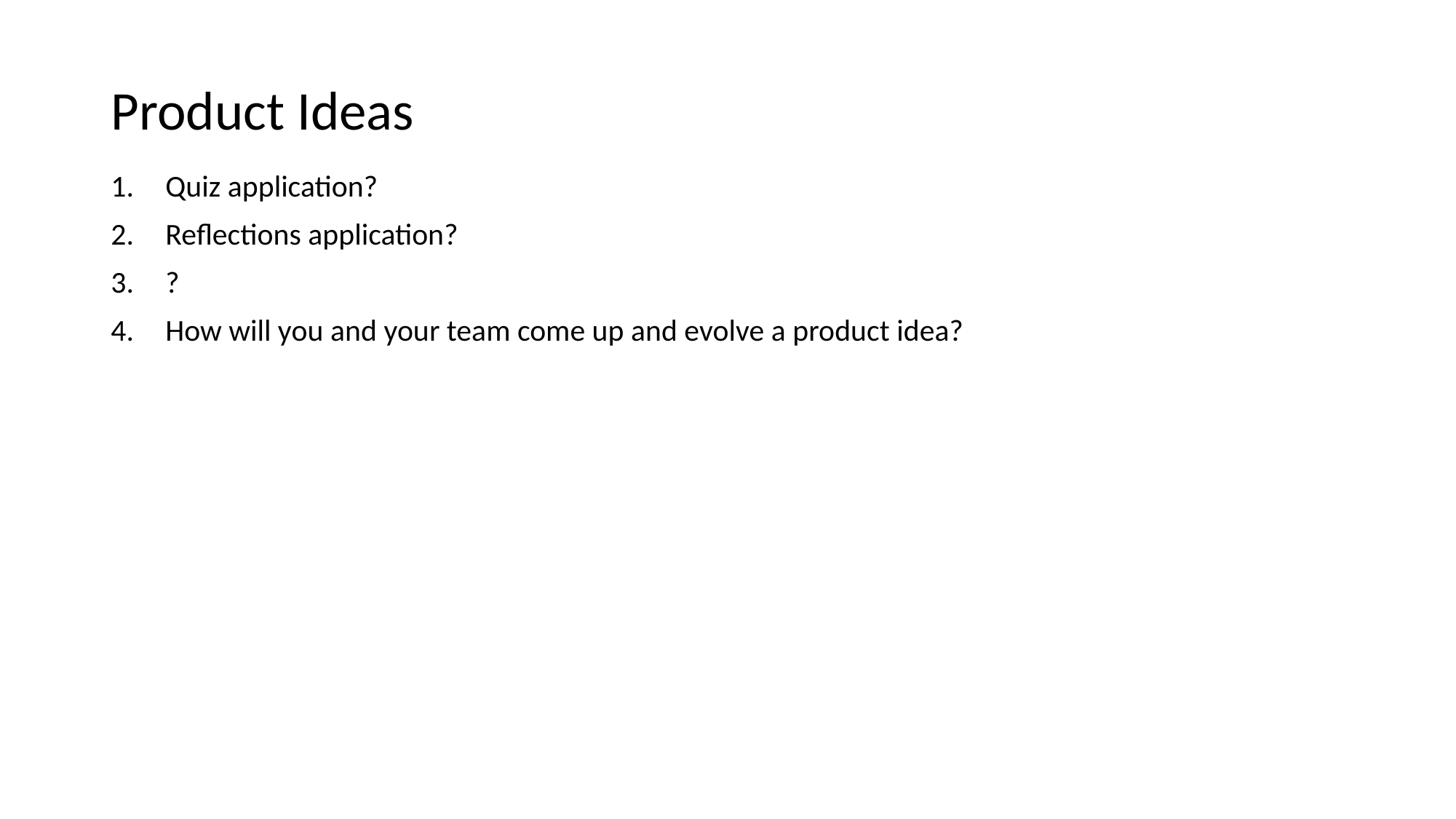

# Product Ideas
Quiz application?
Reflections application?
?
How will you and your team come up and evolve a product idea?